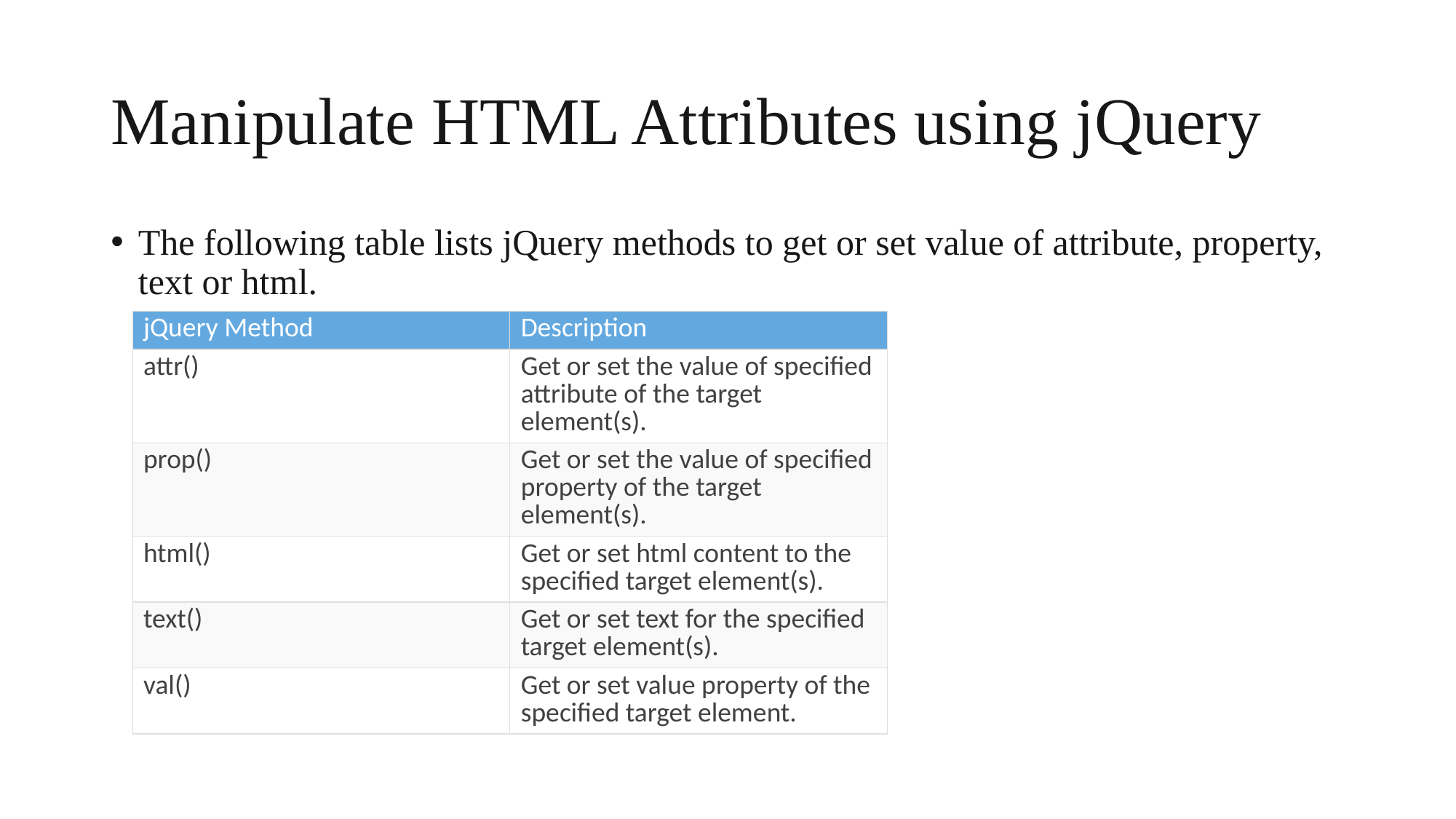

# Manipulate HTML Attributes using jQuery
The following table lists jQuery methods to get or set value of attribute, property, text or html.

| jQuery Method | Description |
| --- | --- |
| attr() | Get or set the value of specified attribute of the target element(s). |
| prop() | Get or set the value of specified property of the target element(s). |
| html() | Get or set html content to the specified target element(s). |
| text() | Get or set text for the specified target element(s). |
| val() | Get or set value property of the specified target element. |